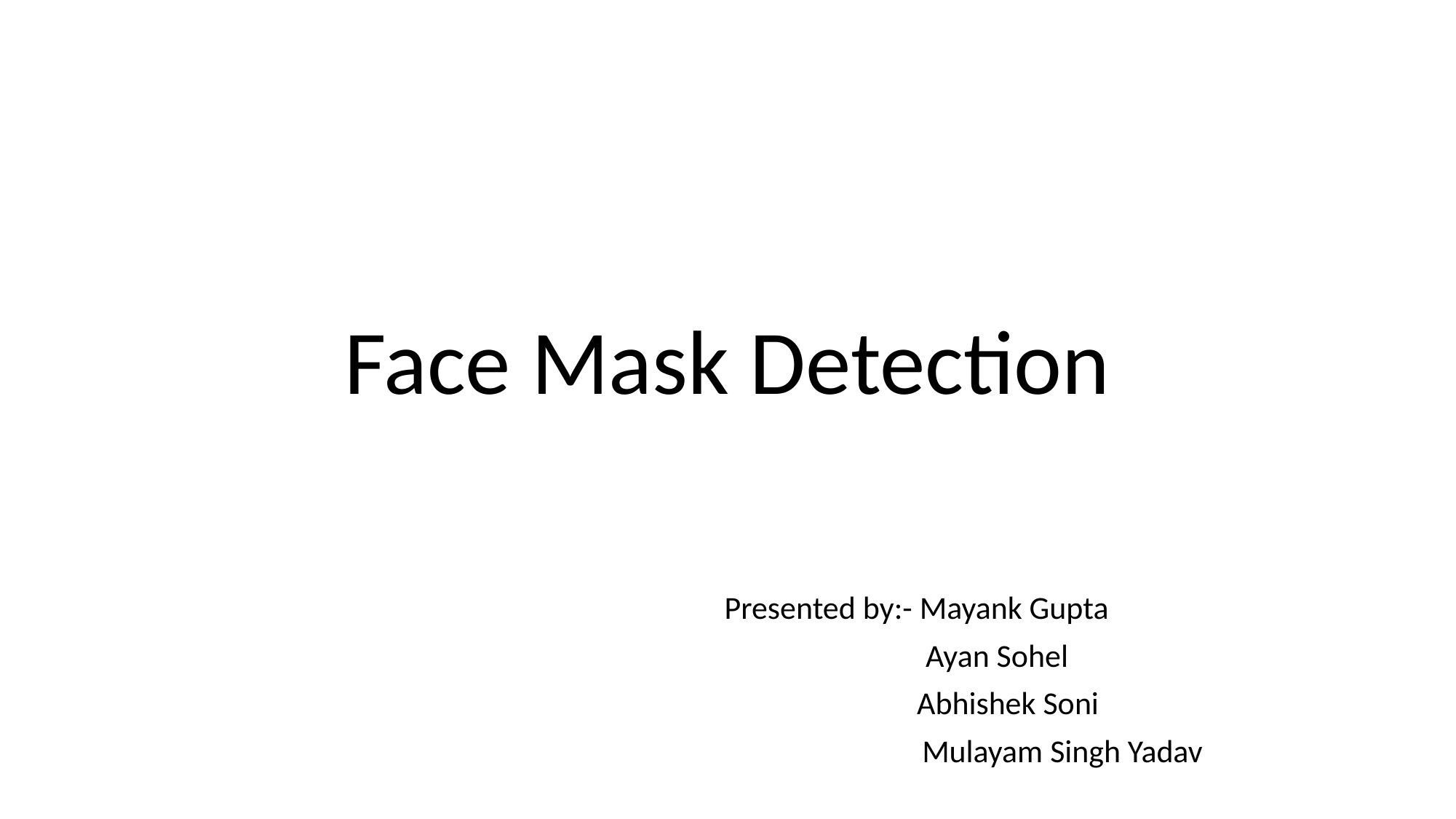

# Face Mask Detection
Presented by:- Mayank Gupta
                      Ayan Sohel
                         Abhishek Soni
                                         Mulayam Singh Yadav